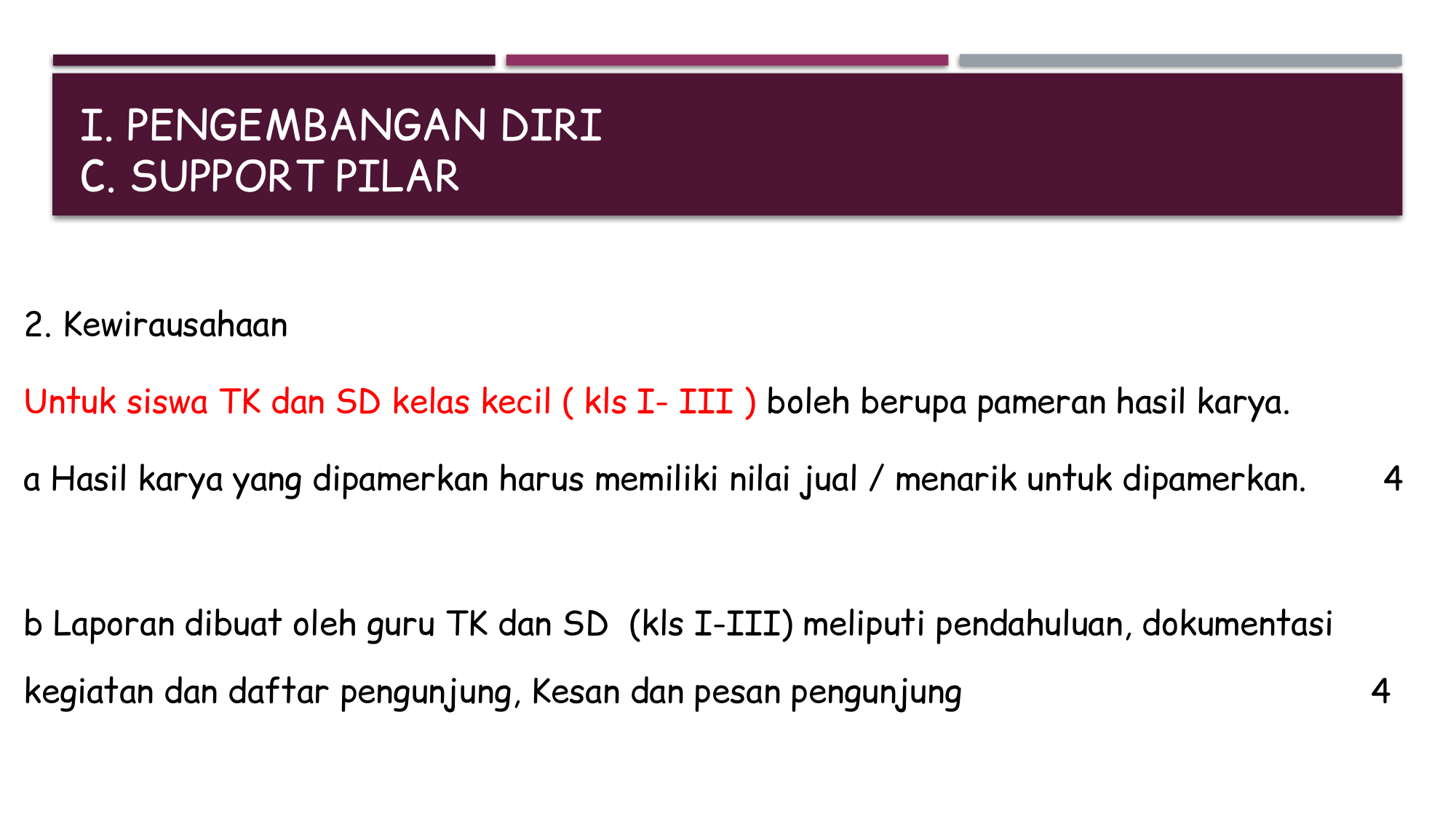

# i. PENGEMBANGAN DIRI c. Support pilar

2. Kewirausahaan
Untuk siswa TK dan SD kelas kecil ( kls I- III ) boleh berupa pameran hasil karya.
a Hasil karya yang dipamerkan harus memiliki nilai jual / menarik untuk dipamerkan.	     4
b Laporan dibuat oleh guru TK dan SD  (kls I-III) meliputi pendahuluan, dokumentasi kegiatan dan daftar pengunjung, Kesan dan pesan pengunjung                                         4